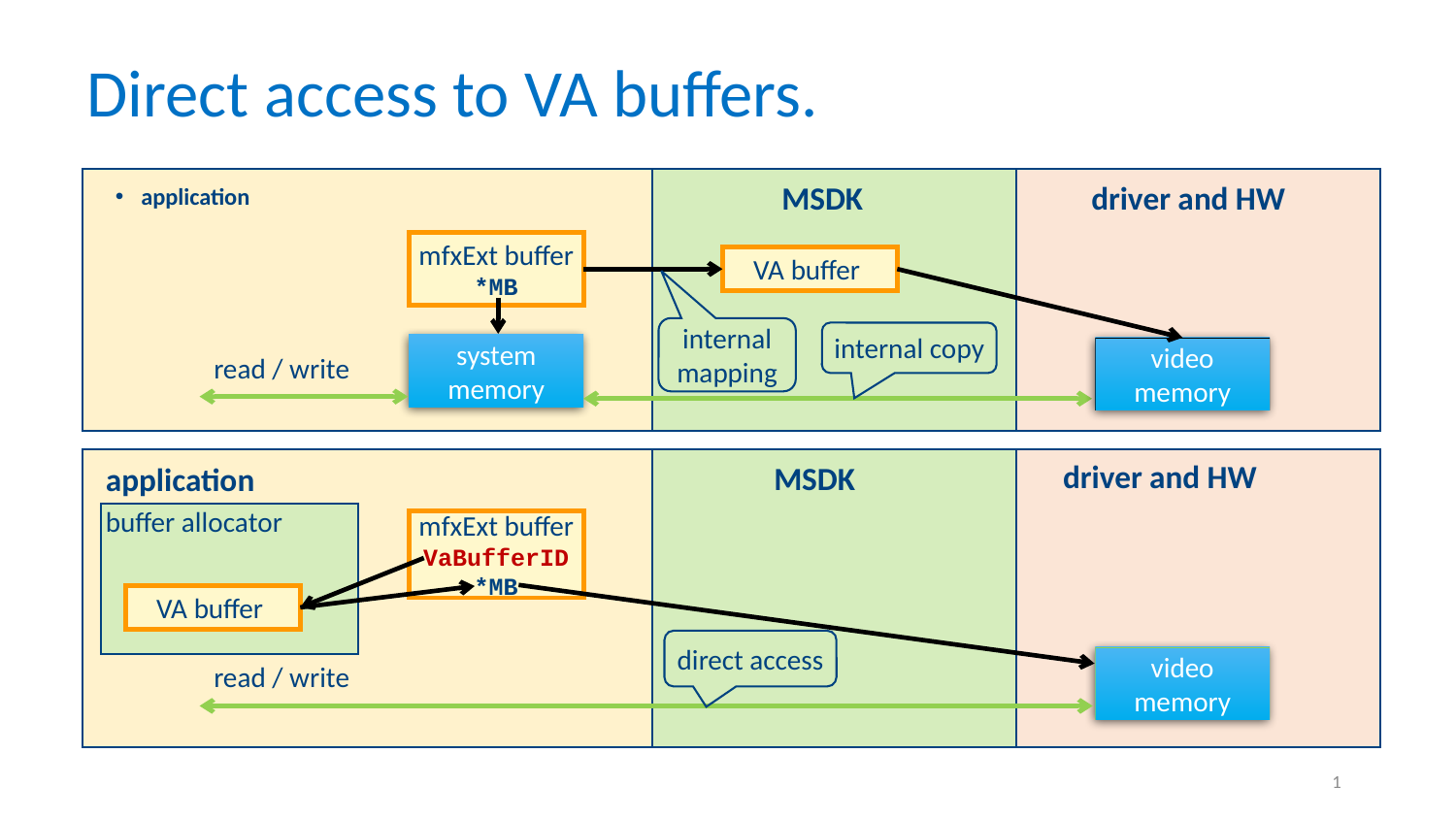

# Direct access to VA buffers.

application
MSDK
driver and HW
mfxExt buffer
*MB
VA buffer
internal mapping
internal copy
system
memory
video
memory
read / write

driver and HW
MSDK
application

buffer allocator
mfxExt buffer
VaBufferID
*MB
VA buffer
direct access
video
memory
read / write
1